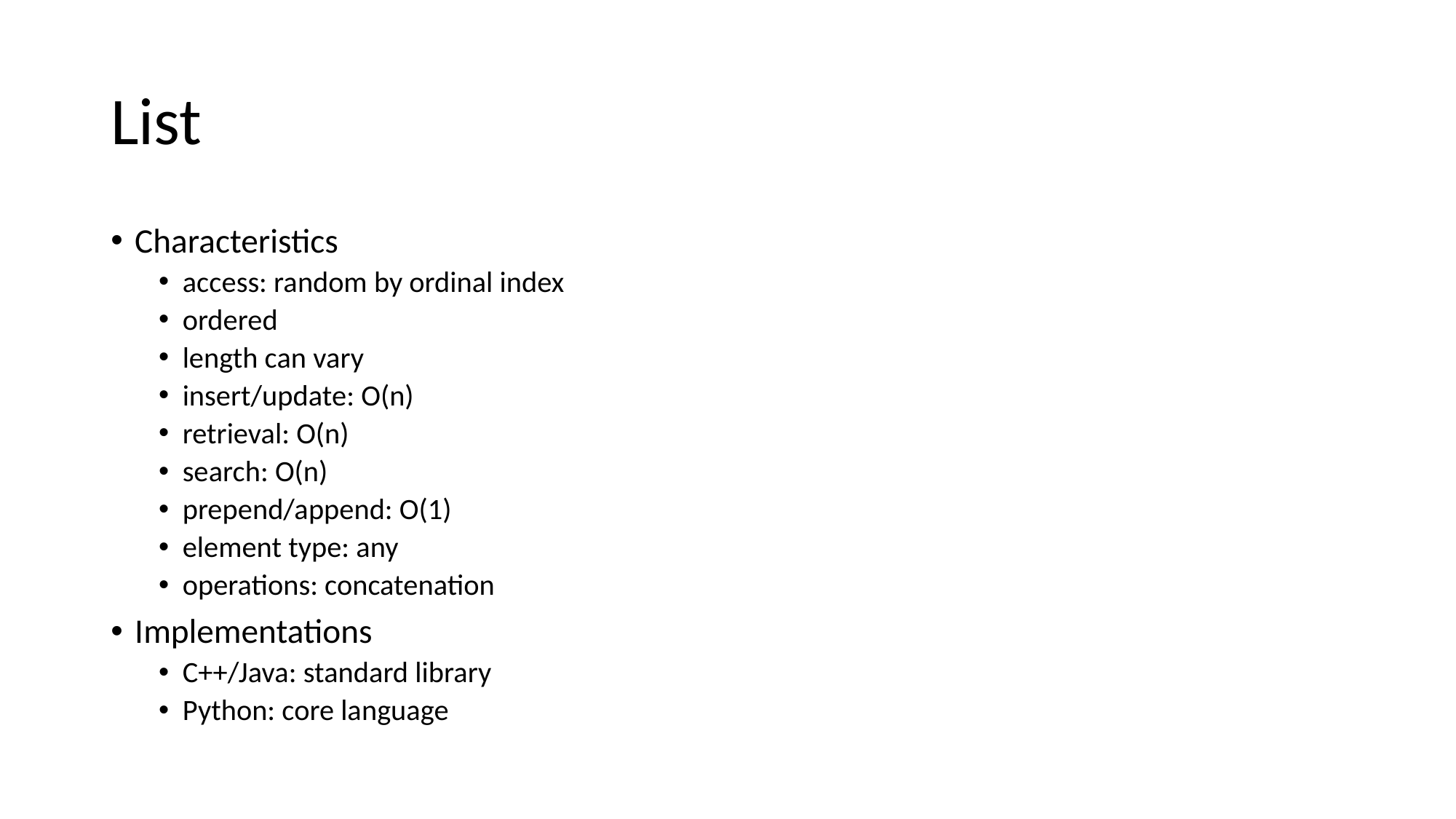

# List
Characteristics
access: random by ordinal index
ordered
length can vary
insert/update: O(n)
retrieval: O(n)
search: O(n)
prepend/append: O(1)
element type: any
operations: concatenation
Implementations
C++/Java: standard library
Python: core language